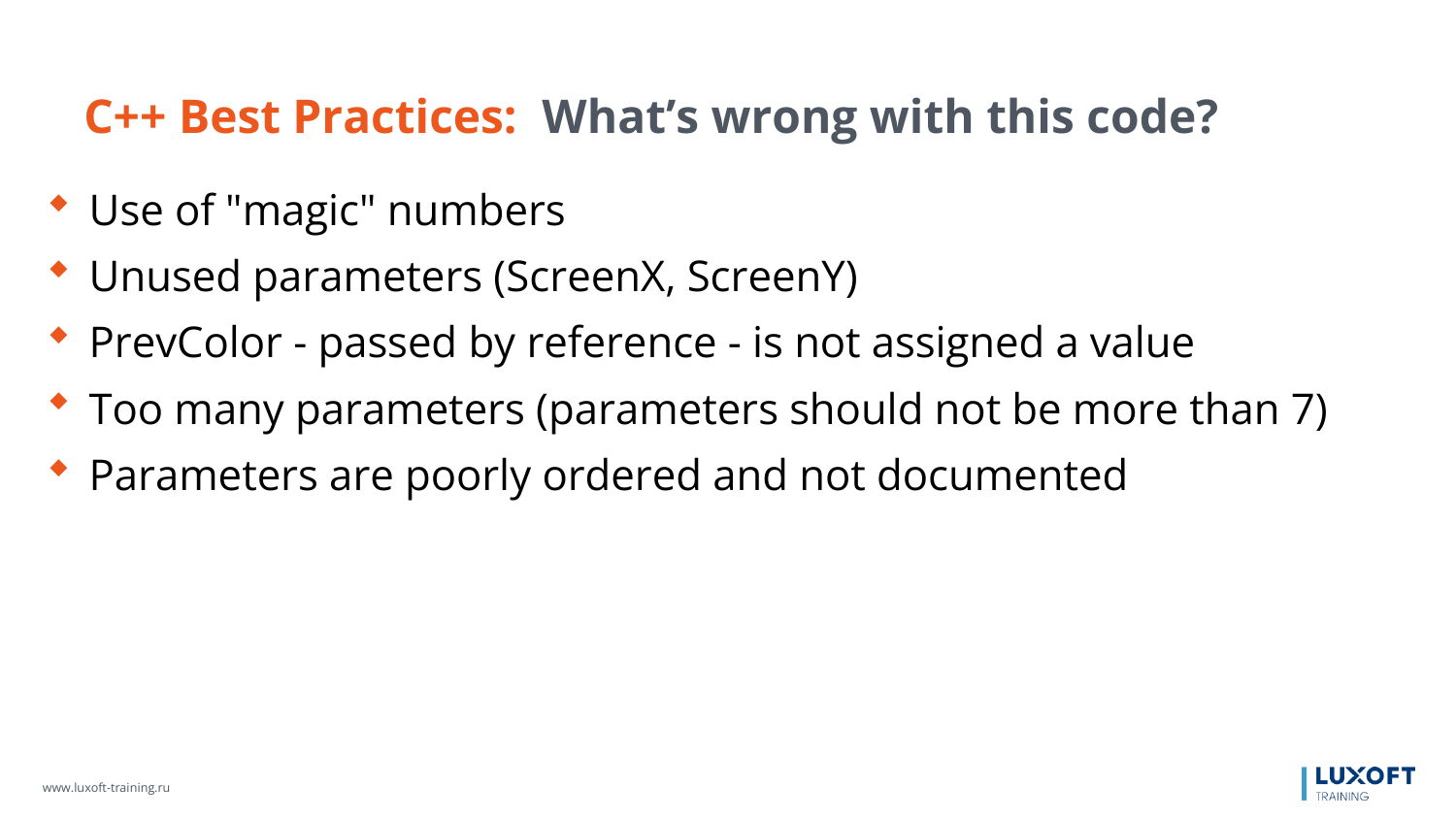

C++ Best Practices:  What’s wrong with this code?
Use of "magic" numbers
Unused parameters (ScreenX, ScreenY)
PrevColor - passed by reference - is not assigned a value
Too many parameters (parameters should not be more than 7)
Parameters are poorly ordered and not documented